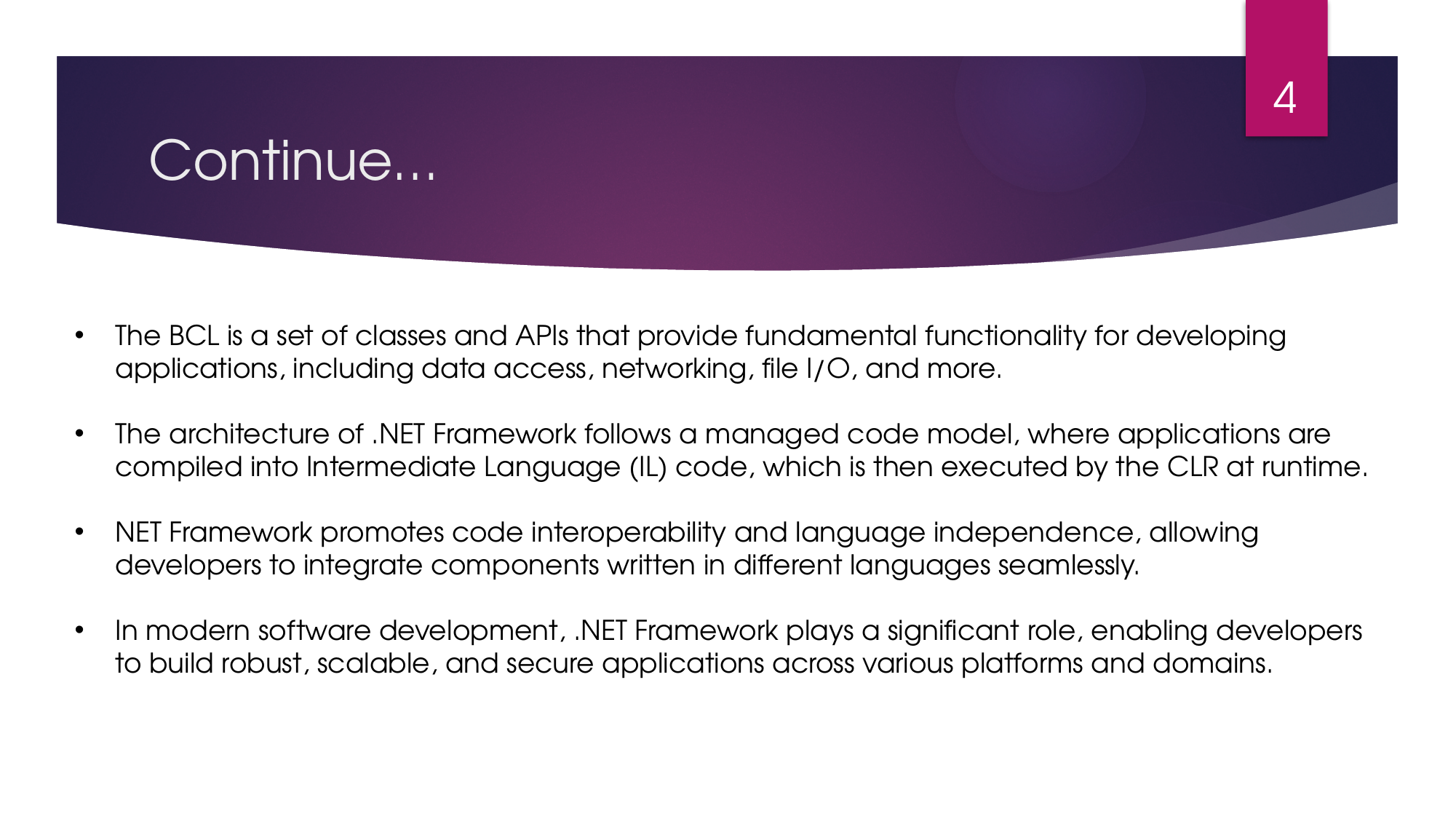

4
# Continue…
The BCL is a set of classes and APIs that provide fundamental functionality for developing applications, including data access, networking, file I/O, and more.

The architecture of .NET Framework follows a managed code model, where applications are compiled into Intermediate Language (IL) code, which is then executed by the CLR at runtime.

NET Framework promotes code interoperability and language independence, allowing developers to integrate components written in different languages seamlessly.

In modern software development, .NET Framework plays a significant role, enabling developers to build robust, scalable, and secure applications across various platforms and domains.